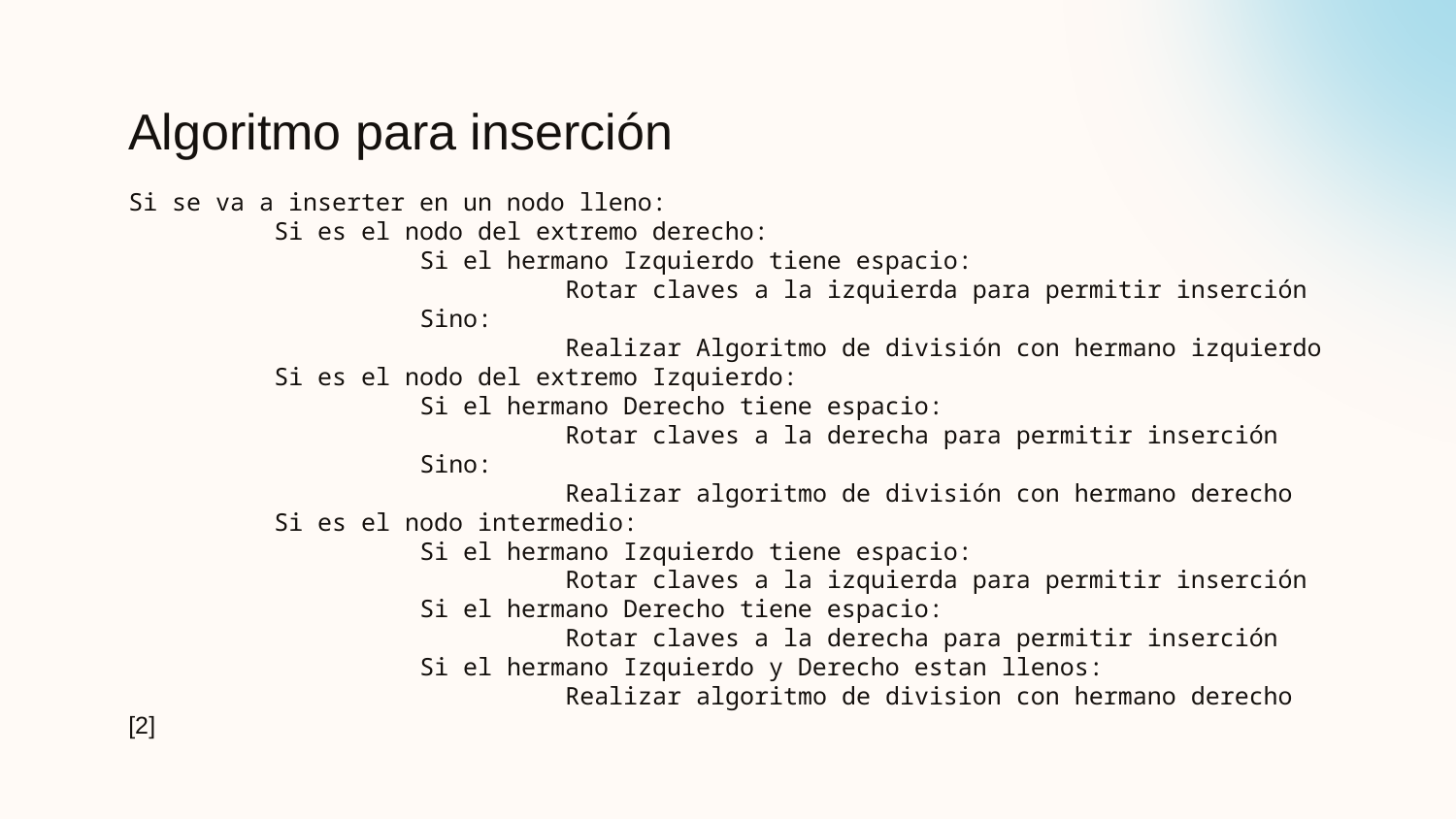

# Algoritmo para inserción
Si se va a inserter en un nodo lleno:
	Si es el nodo del extremo derecho:
		Si el hermano Izquierdo tiene espacio:
			Rotar claves a la izquierda para permitir inserción
		Sino:
			Realizar Algoritmo de división con hermano izquierdo
	Si es el nodo del extremo Izquierdo:
		Si el hermano Derecho tiene espacio:
			Rotar claves a la derecha para permitir inserción
		Sino:
			Realizar algoritmo de división con hermano derecho
	Si es el nodo intermedio:
		Si el hermano Izquierdo tiene espacio:
			Rotar claves a la izquierda para permitir inserción
		Si el hermano Derecho tiene espacio:
			Rotar claves a la derecha para permitir inserción
		Si el hermano Izquierdo y Derecho estan llenos:
			Realizar algoritmo de division con hermano derecho [2]